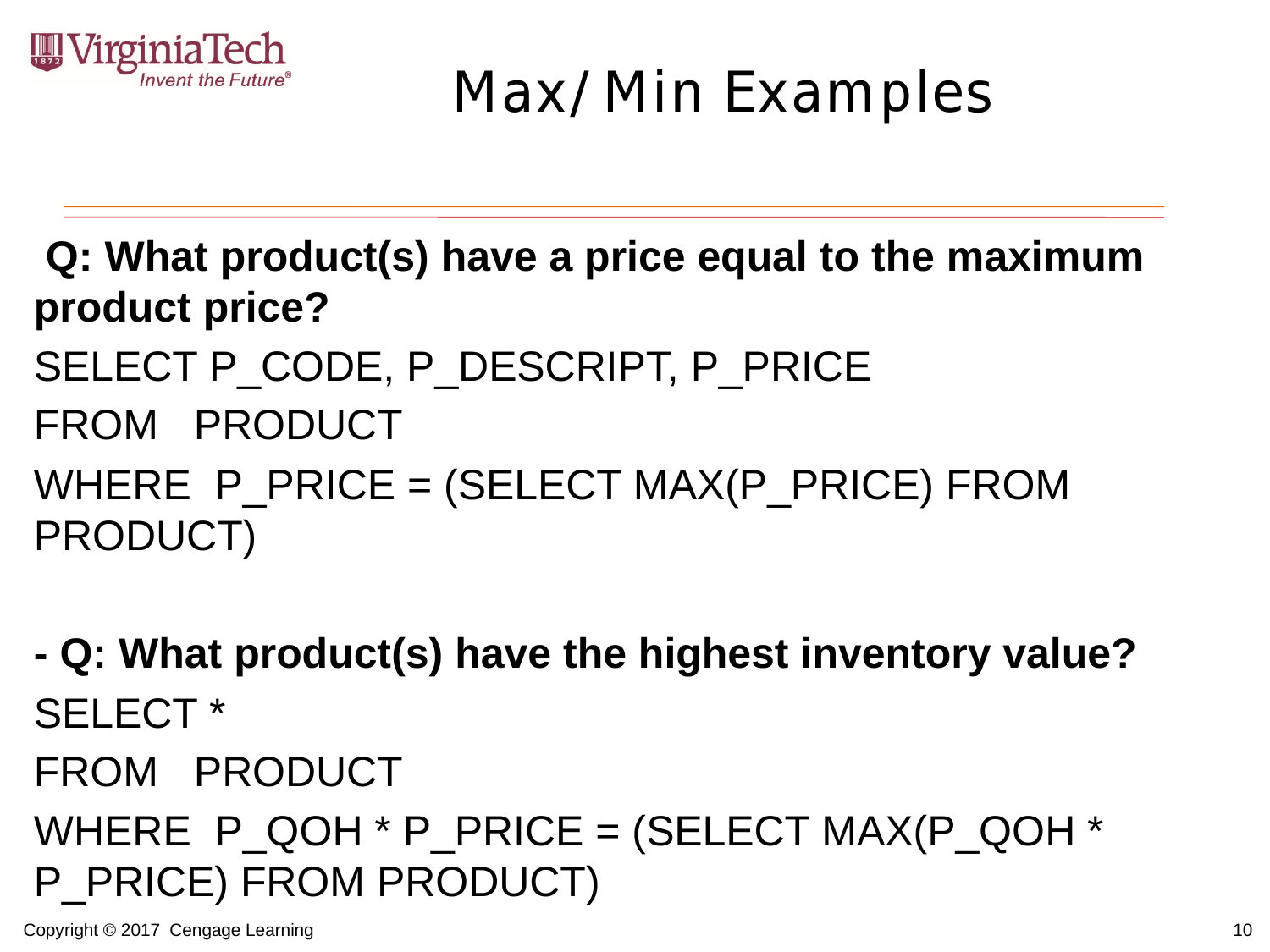

# Max/Min Examples
 Q: What product(s) have a price equal to the maximum product price?
SELECT P_CODE, P_DESCRIPT, P_PRICE
FROM   PRODUCT
WHERE  P_PRICE = (SELECT MAX(P_PRICE) FROM PRODUCT)

- Q: What product(s) have the highest inventory value?
SELECT *
FROM   PRODUCT
WHERE  P_QOH * P_PRICE = (SELECT MAX(P_QOH * P_PRICE) FROM PRODUCT)

10
Copyright © 2017  Cengage Learning